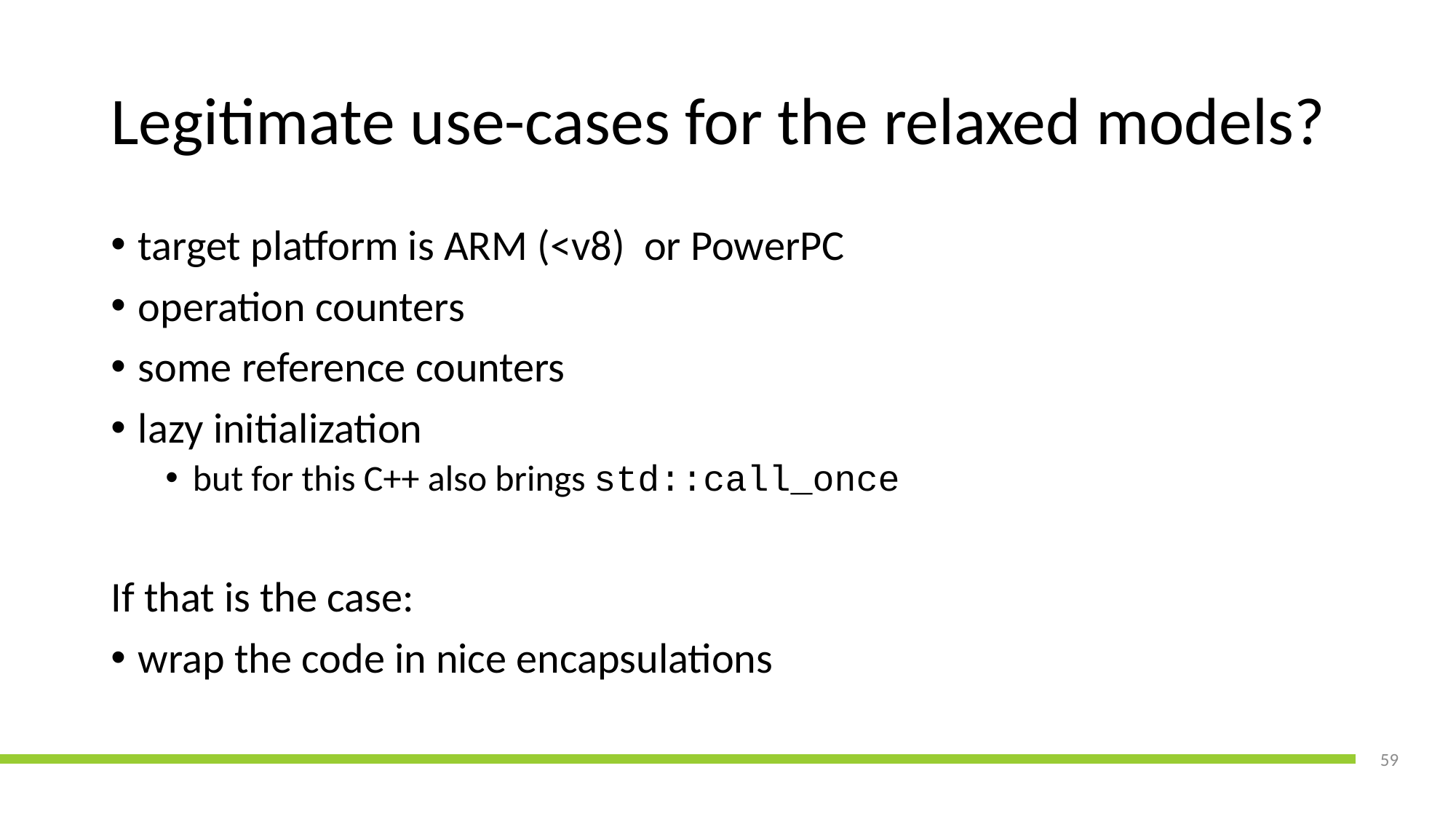

# Legitimate use-cases for the relaxed models?
target platform is ARM (<v8)  or PowerPC
operation counters
some reference counters
lazy initialization
but for this C++ also brings std::call_once

If that is the case:
wrap the code in nice encapsulations
59